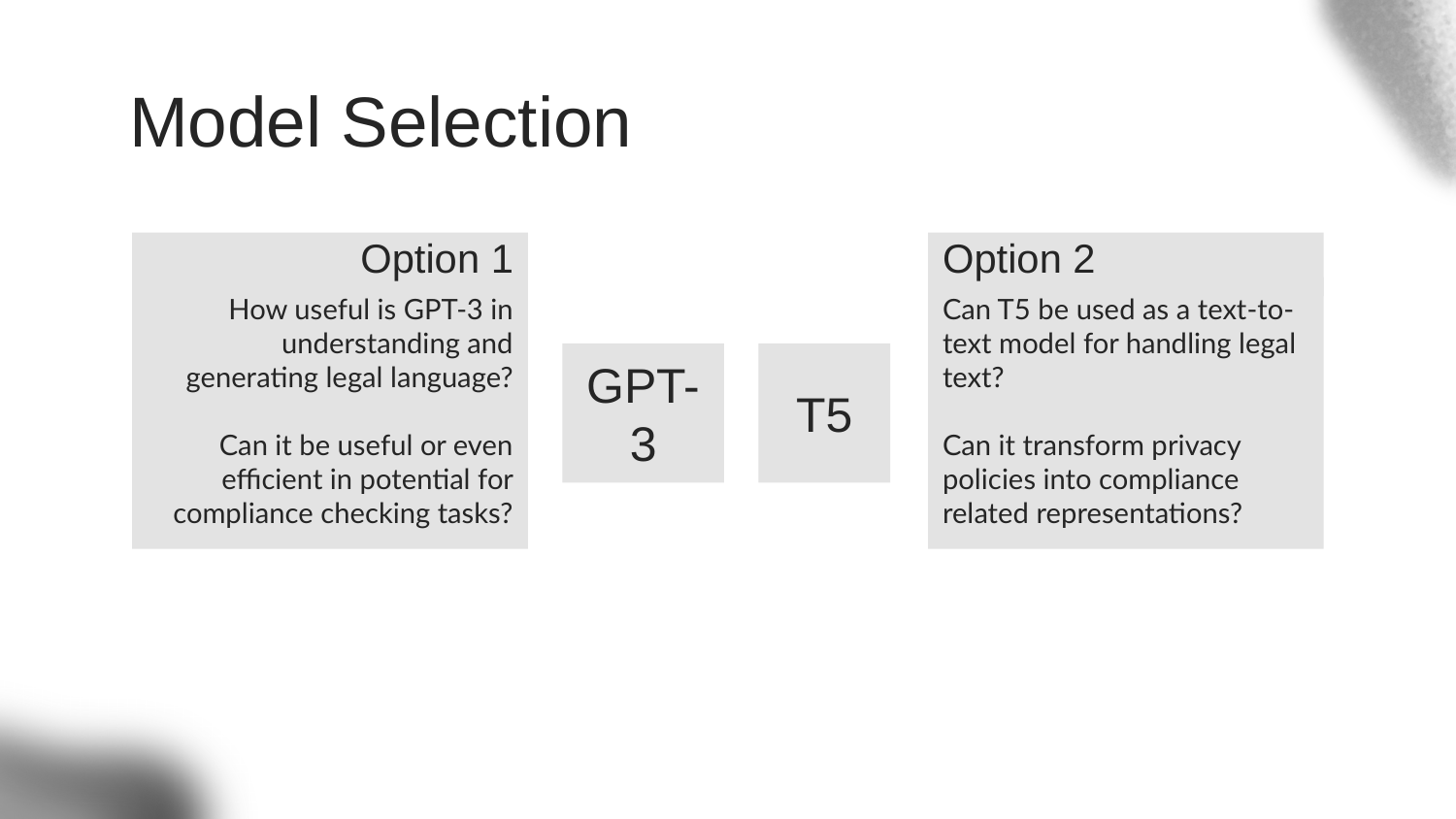

# Model Selection
Option 1
Option 2
How useful is GPT-3 in understanding and generating legal language?

Can it be useful or even efficient in potential for compliance checking tasks?
Can T5 be used as a text-to-text model for handling legal text?

Can it transform privacy policies into compliance related representations?
GPT-3
T5